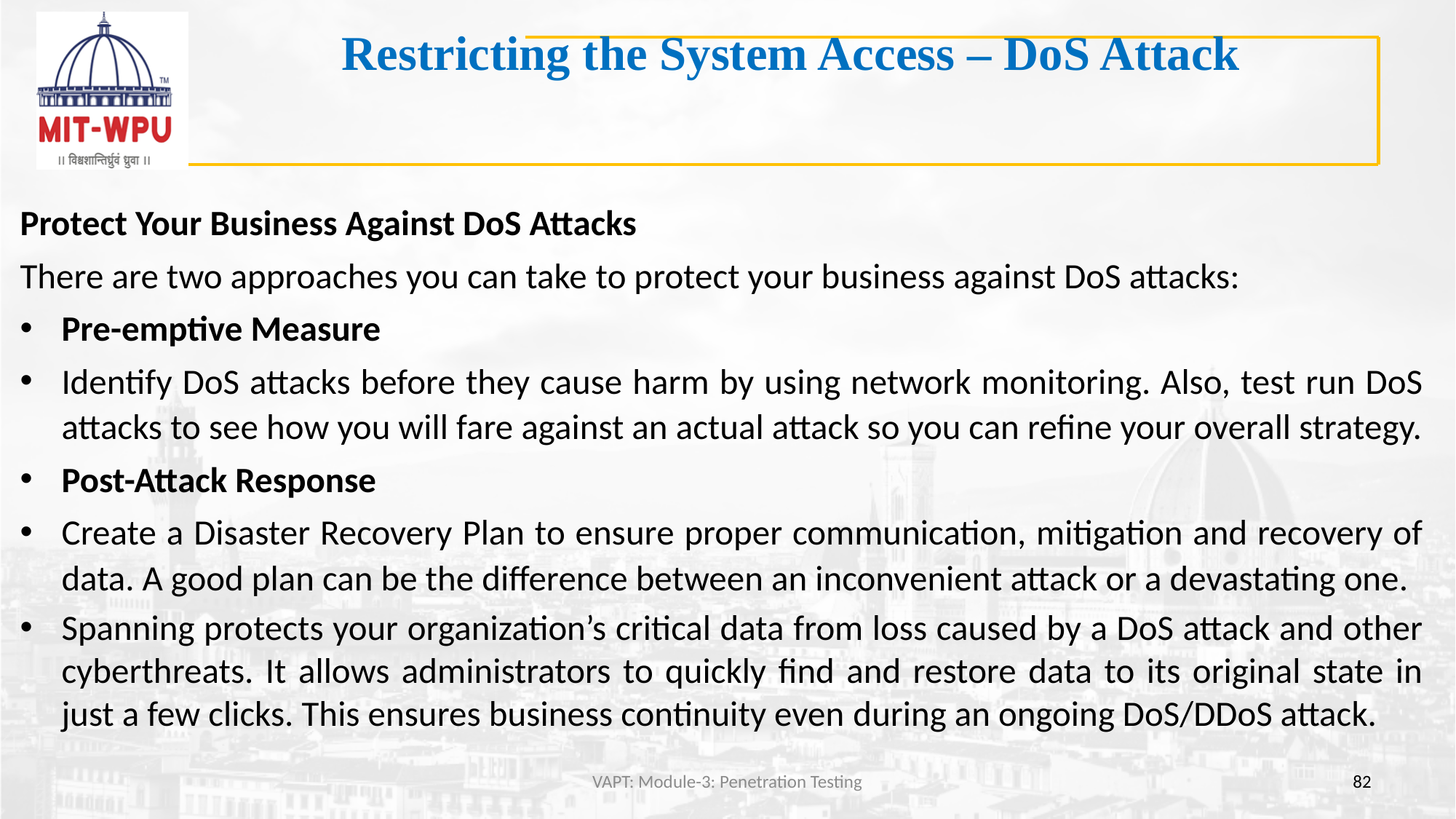

# Restricting the System Access – DoS Attack
Protect Your Business Against DoS Attacks
There are two approaches you can take to protect your business against DoS attacks:
Pre-emptive Measure
Identify DoS attacks before they cause harm by using network monitoring. Also, test run DoS attacks to see how you will fare against an actual attack so you can refine your overall strategy.
Post-Attack Response
Create a Disaster Recovery Plan to ensure proper communication, mitigation and recovery of data. A good plan can be the difference between an inconvenient attack or a devastating one.
Spanning protects your organization’s critical data from loss caused by a DoS attack and other cyberthreats. It allows administrators to quickly find and restore data to its original state in just a few clicks. This ensures business continuity even during an ongoing DoS/DDoS attack.

VAPT: Module-3: Penetration Testing
82